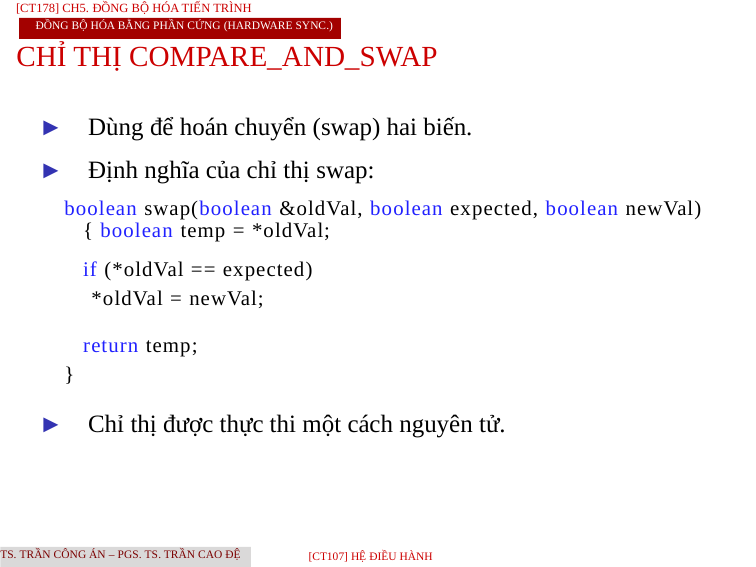

[CT178] Ch5. Đồng Bộ Hóa Tiến Trình
Đồng bộ hóa bằng phần cứng (Hardware Sync.)
CHỈ THỊ COMPARE_AND_SWAP
►    Dùng để hoán chuyển (swap) hai biến.
►    Định nghĩa của chỉ thị swap:
boolean swap(boolean &oldVal, boolean expected, boolean newVal) { boolean temp = *oldVal;
if (*oldVal == expected)
*oldVal = newVal;
return temp;
}
►    Chỉ thị được thực thi một cách nguyên tử.
TS. Trần Công Án – PGS. TS. Trần Cao Đệ
[CT107] HỆ điều hành